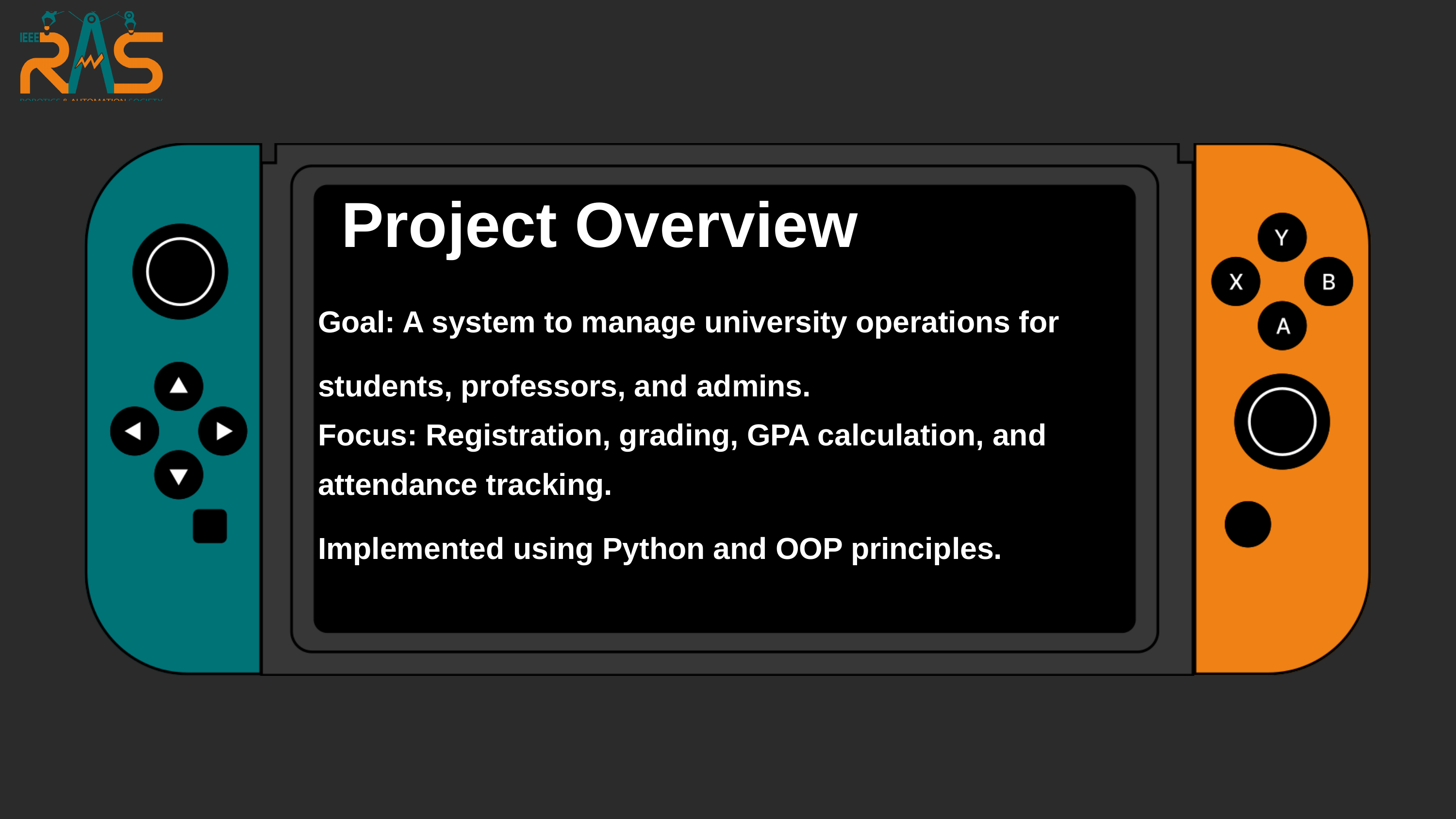

Project Overview

Goal: A system to manage university operations for students, professors, and admins.
Focus: Registration, grading, GPA calculation, and attendance tracking.
Implemented using Python and OOP principles.